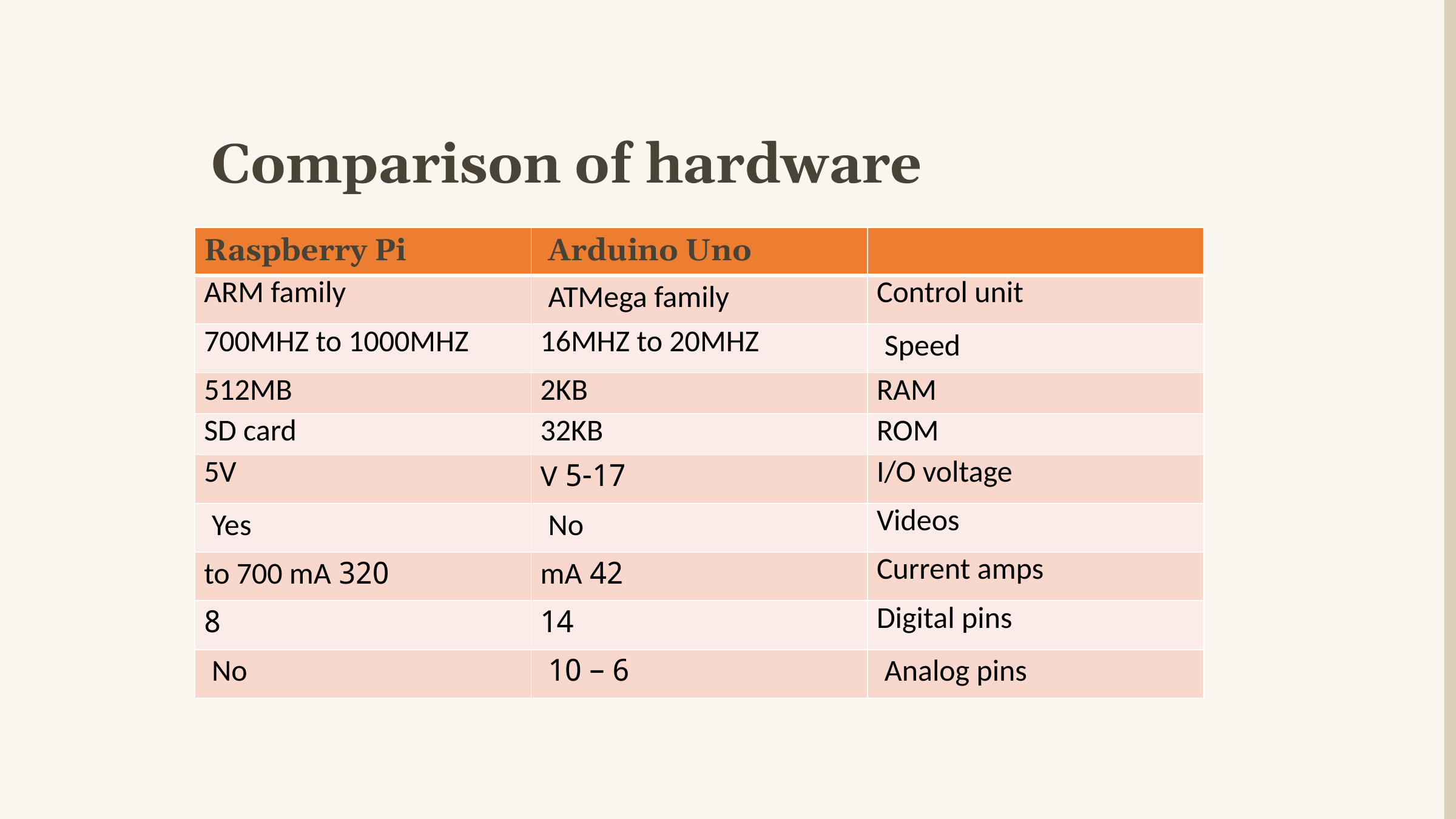

Comparison of hardware

| Raspberry Pi | Arduino Uno |  |
| --- | --- | --- |
| ARM family | ATMega family | Control unit |
| 700MHZ to 1000MHZ | 16MHZ to 20MHZ | Speed |
| 512MB | 2KB | RAM |
| SD card | 32KB | ROM |
| 5V | 5-17 V | I/O voltage |
| Yes | No | Videos |
| 320 to 700 mA | 42 mA | Current amps |
| 8 | 14 | Digital pins |
| No | 6 – 10 | Analog pins |